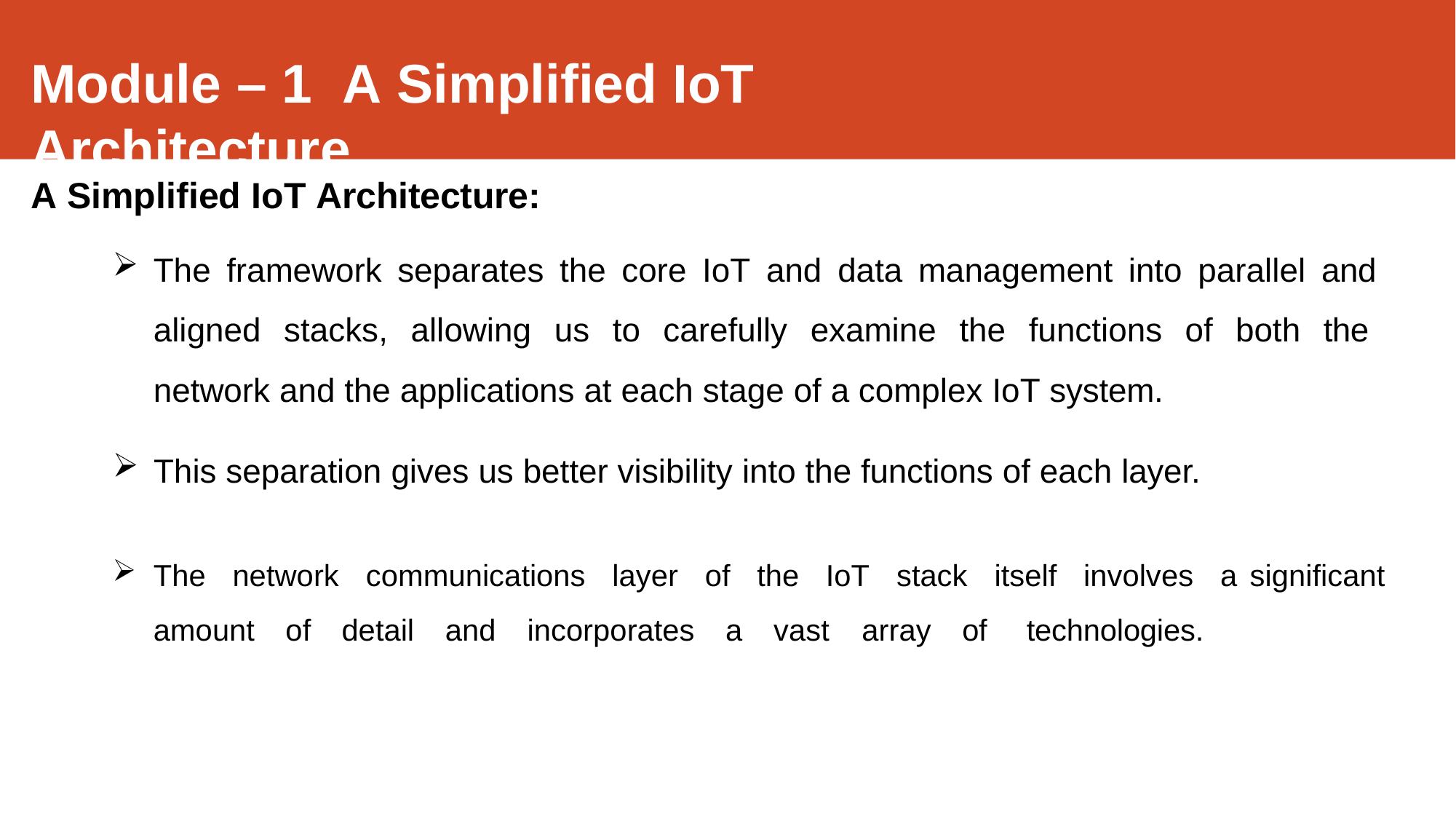

# Module – 1	A Simplified IoT Architecture
A Simplified IoT Architecture:
The framework separates the core IoT and data management into parallel and 	aligned  stacks,  allowing  us  to  carefully  examine  the  functions  of  both  the 	network and the applications at each stage of a complex IoT system.

This separation gives us better visibility into the functions of each layer.

The  network  communications  layer  of  the  IoT  stack  itself  involves  a significant  amount  of  detail  and  incorporates  a  vast  array  of 	technologies.